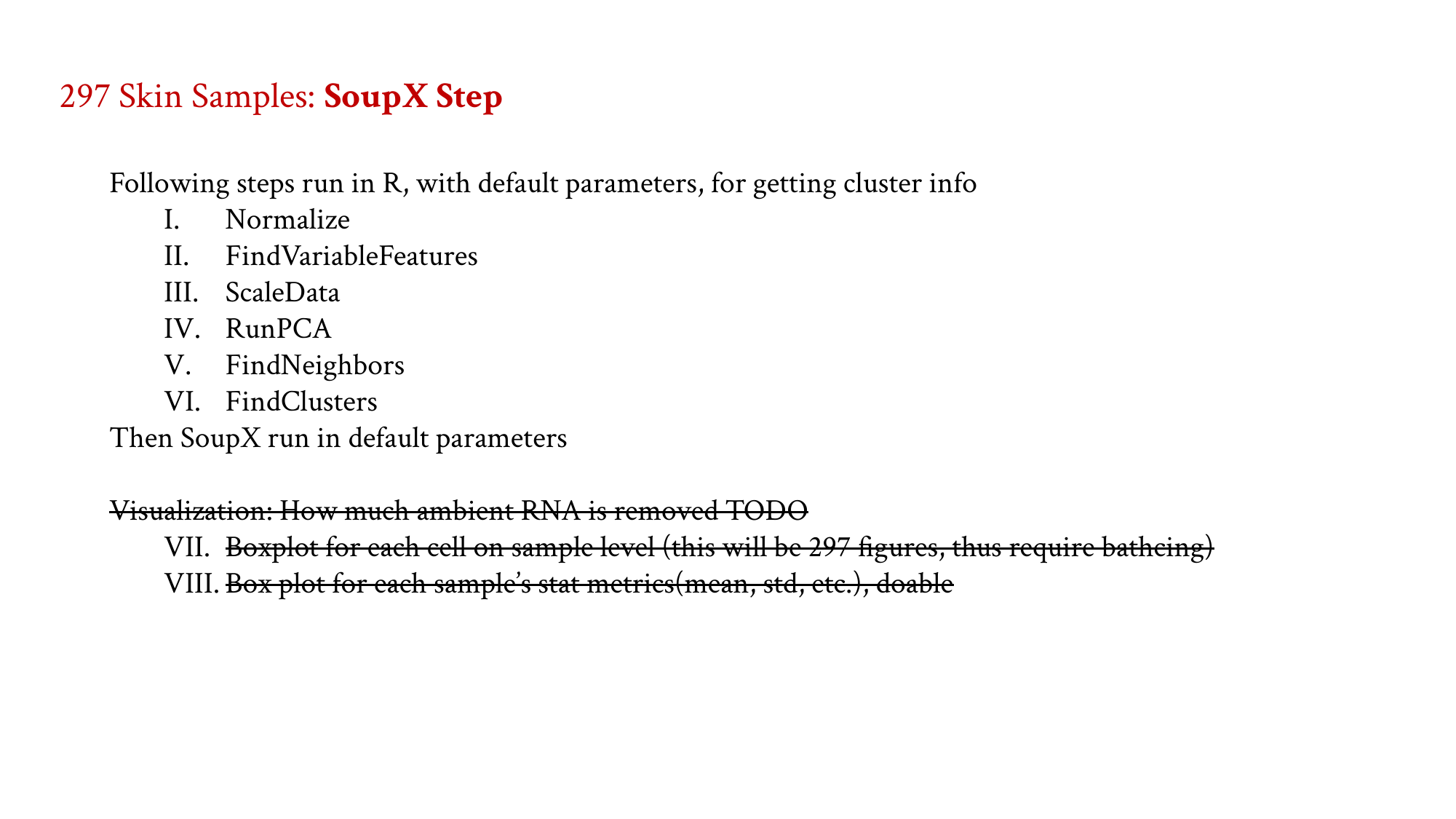

# 297 Skin Samples: SoupX Step
Following steps run in R, with default parameters, for getting cluster info
Normalize
FindVariableFeatures
ScaleData
RunPCA
FindNeighbors
FindClusters
Then SoupX run in default parameters

Visualization: How much ambient RNA is removed TODO
Boxplot for each cell on sample level (this will be 297 figures, thus require bathcing)
Box plot for each sample’s stat metrics(mean, std, etc.), doable